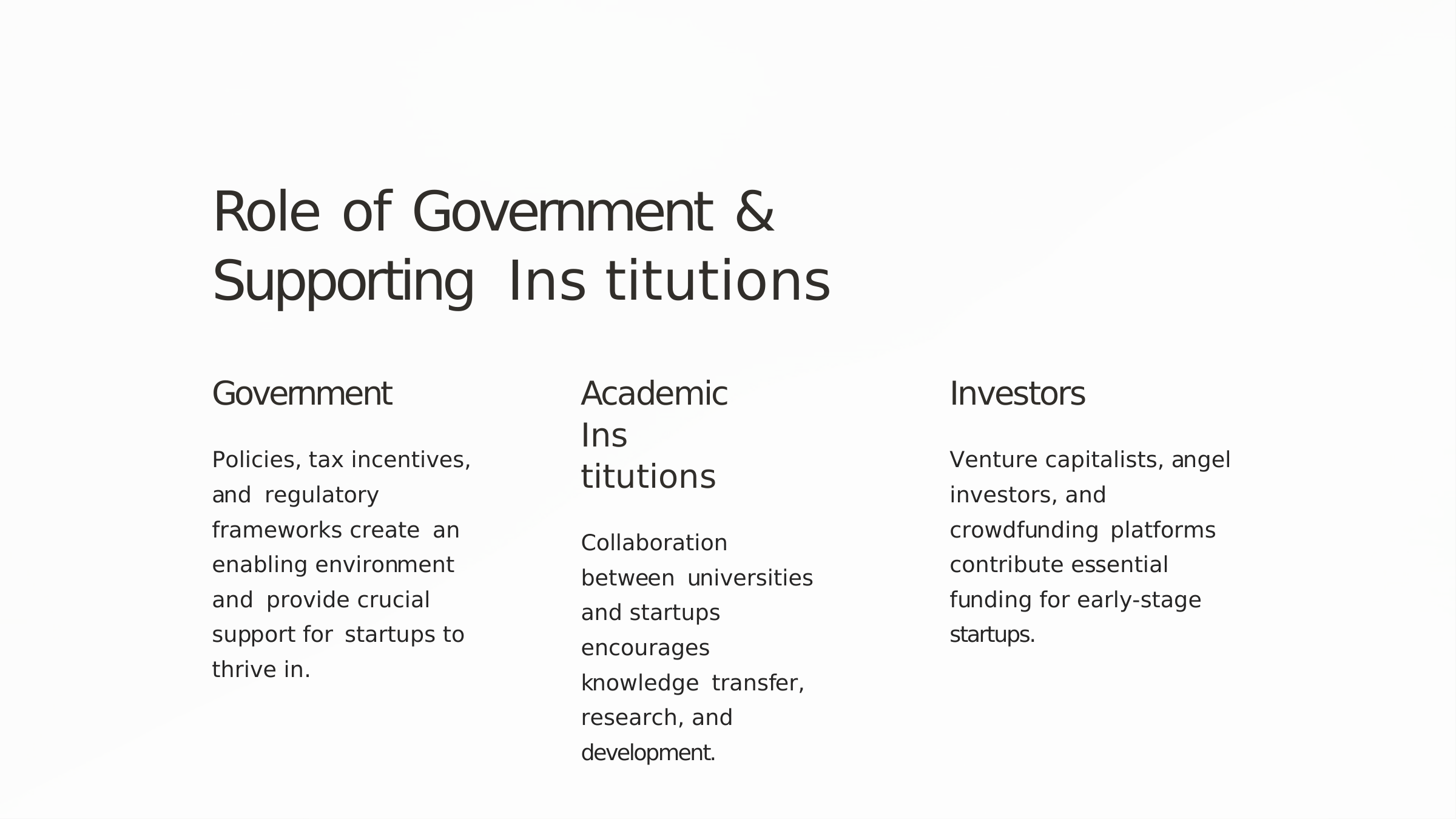

# Role of Government & Supporting  Ins titutions
Academic  Ins titutions
Collaboration between  universities and startups  encourages knowledge  transfer, research, and  development.
Government
Policies, tax incentives, and  regulatory frameworks create  an enabling environment and  provide crucial support for  startups to thrive in.
Investors
Venture capitalists, angel  investors, and crowdfunding  platforms contribute essential  funding for early-stage  startups.